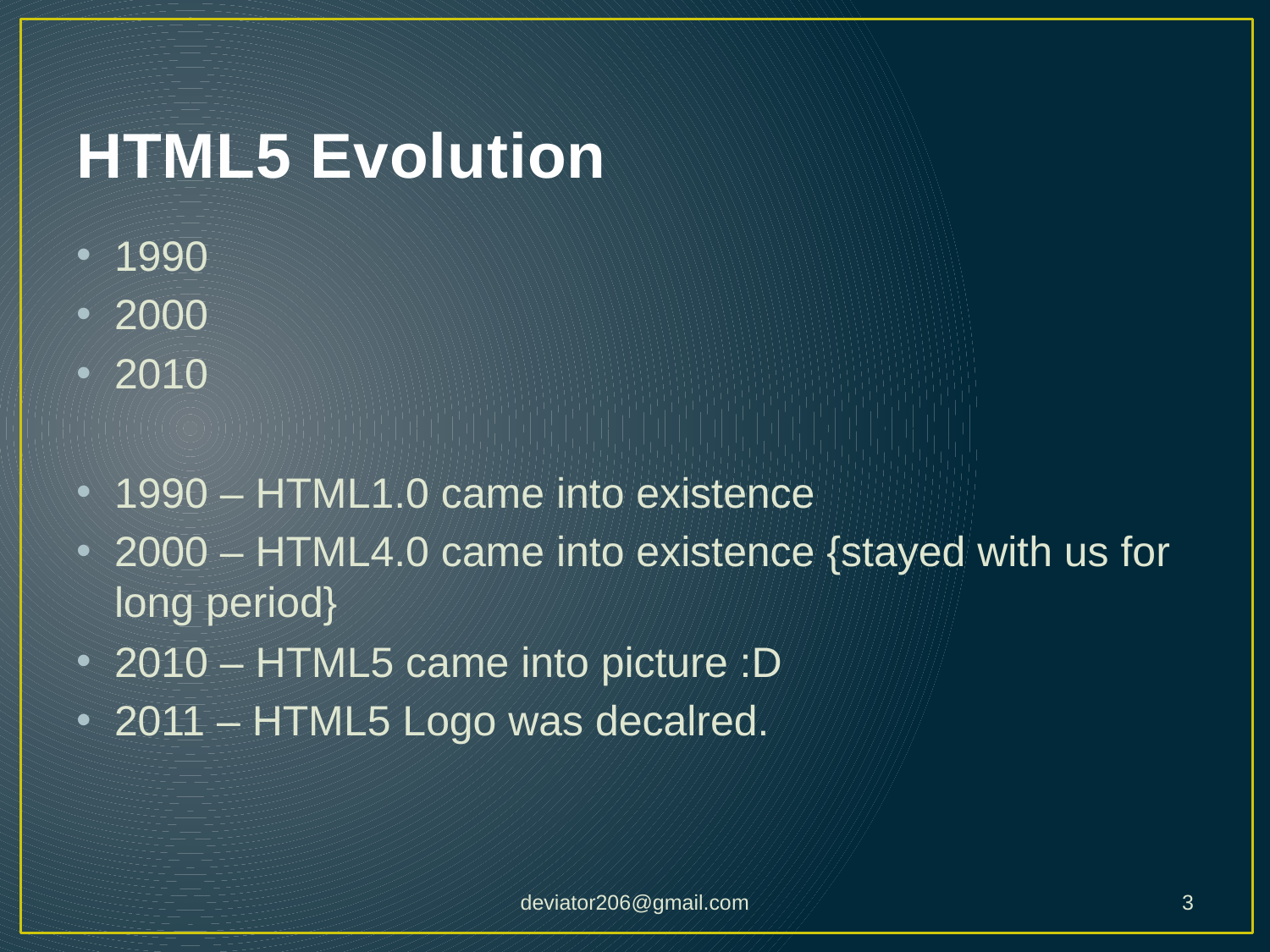

# HTML5 Evolution
1990
2000
2010

1990 – HTML1.0 came into existence
2000 – HTML4.0 came into existence {stayed with us for long period}
2010 – HTML5 came into picture :D
2011 – HTML5 Logo was decalred.
deviator206@gmail.com
3